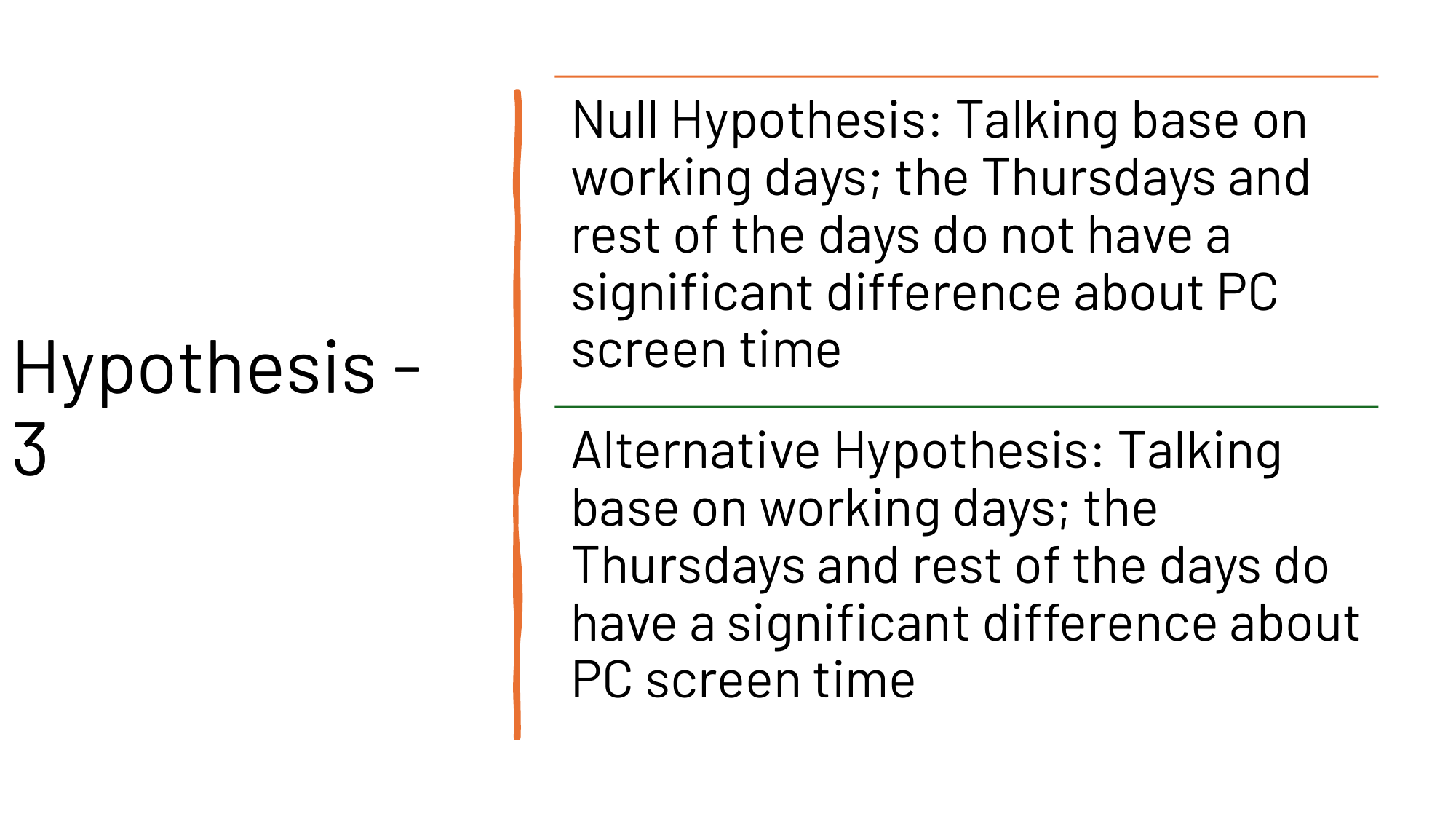

# Hypothesis - 3
Null Hypothesis: Talking base on working days; the Thursdays and rest of the days do not have a significant difference about PC screen time
Alternative Hypothesis: Talking base on working days; the Thursdays and rest of the days do have a significant difference about PC screen time